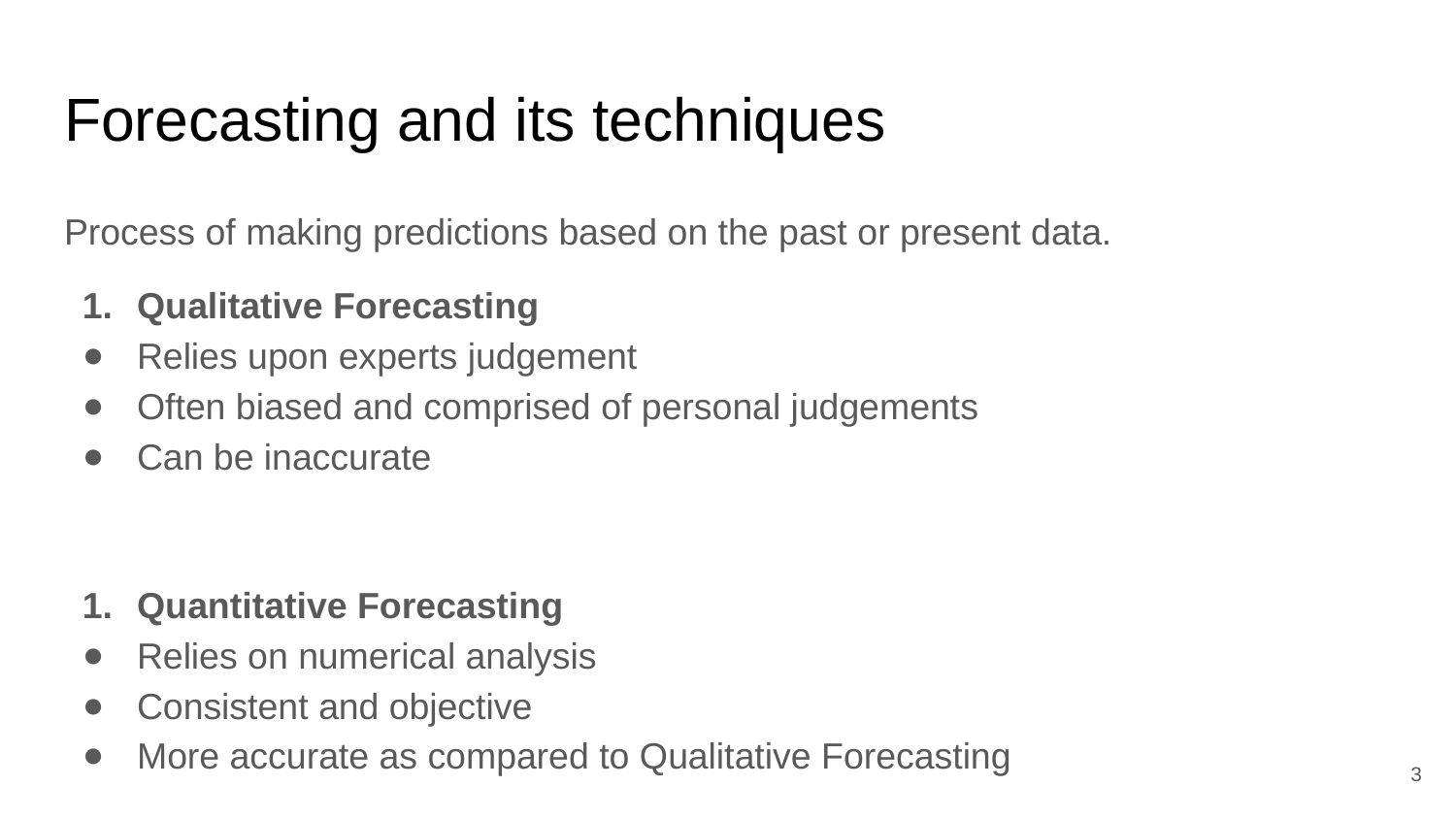

# Forecasting and its techniques

Process of making predictions based on the past or present data.
Qualitative Forecasting
Relies upon experts judgement
Often biased and comprised of personal judgements
Can be inaccurate

Quantitative Forecasting
Relies on numerical analysis
Consistent and objective
More accurate as compared to Qualitative Forecasting

3